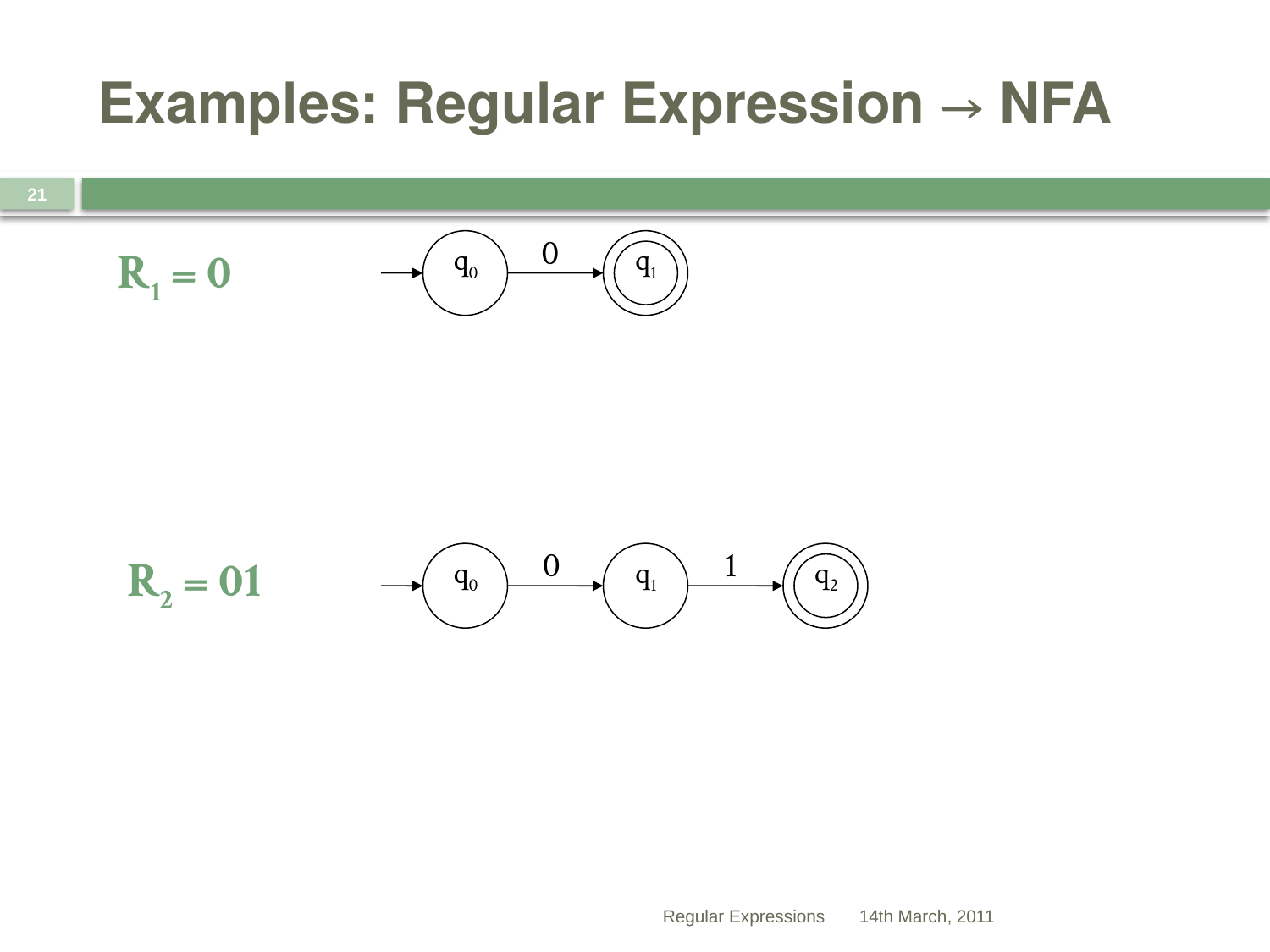

# Examples: Regular Expression → NFA
21
0

q0
q1

R1 = 0
0
1
R2 = 01

q0
q1
q2

Regular Expressions
14th March, 2011